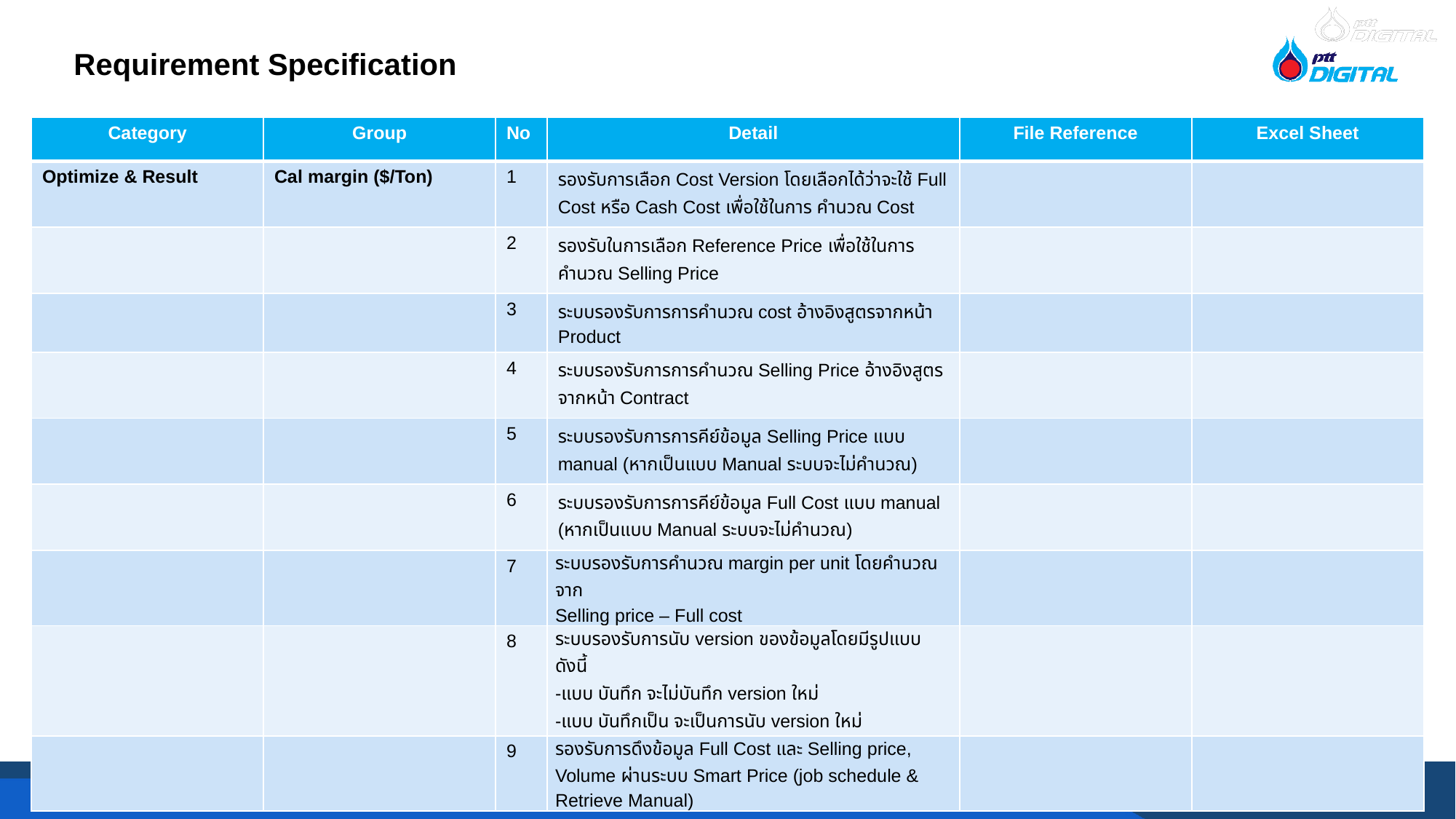

Requirement Specification
| Category | Group | No | Detail | File Reference | Excel Sheet |
| --- | --- | --- | --- | --- | --- |
| Optimize & Result | Cal margin ($/Ton) | 1 | รองรับการเลือก Cost Version โดยเลือกได้ว่าจะใช้ Full Cost หรือ Cash Cost เพื่อใช้ในการ คำนวณ Cost |  |  |
|  |  | 2 | รองรับในการเลือก Reference Price เพื่อใช้ในการคำนวณ Selling Price |  |  |
|  |  | 3 | ระบบรองรับการการคำนวณ cost อ้างอิงสูตรจากหน้า Product |  |  |
|  |  | 4 | ระบบรองรับการการคำนวณ Selling Price อ้างอิงสูตรจากหน้า Contract |  |  |
|  |  | 5 | ระบบรองรับการการคีย์ข้อมูล Selling Price แบบ manual (หากเป็นแบบ Manual ระบบจะไม่คำนวณ) |  |  |
|  |  | 6 | ระบบรองรับการการคีย์ข้อมูล Full Cost แบบ manual (หากเป็นแบบ Manual ระบบจะไม่คำนวณ) |  |  |
|  |  | 7 | ระบบรองรับการคำนวณ margin per unit โดยคำนวณจาก Selling price – Full cost |  |  |
|  |  | 8 | ระบบรองรับการนับ version ของข้อมูลโดยมีรูปแบบดังนี้ -แบบ บันทึก จะไม่บันทึก version ใหม่ -แบบ บันทึกเป็น จะเป็นการนับ version ใหม่ |  |  |
|  |  | 9 | รองรับการดึงข้อมูล Full Cost และ Selling price, Volume ผ่านระบบ Smart Price (job schedule & Retrieve Manual) |  |  |
3